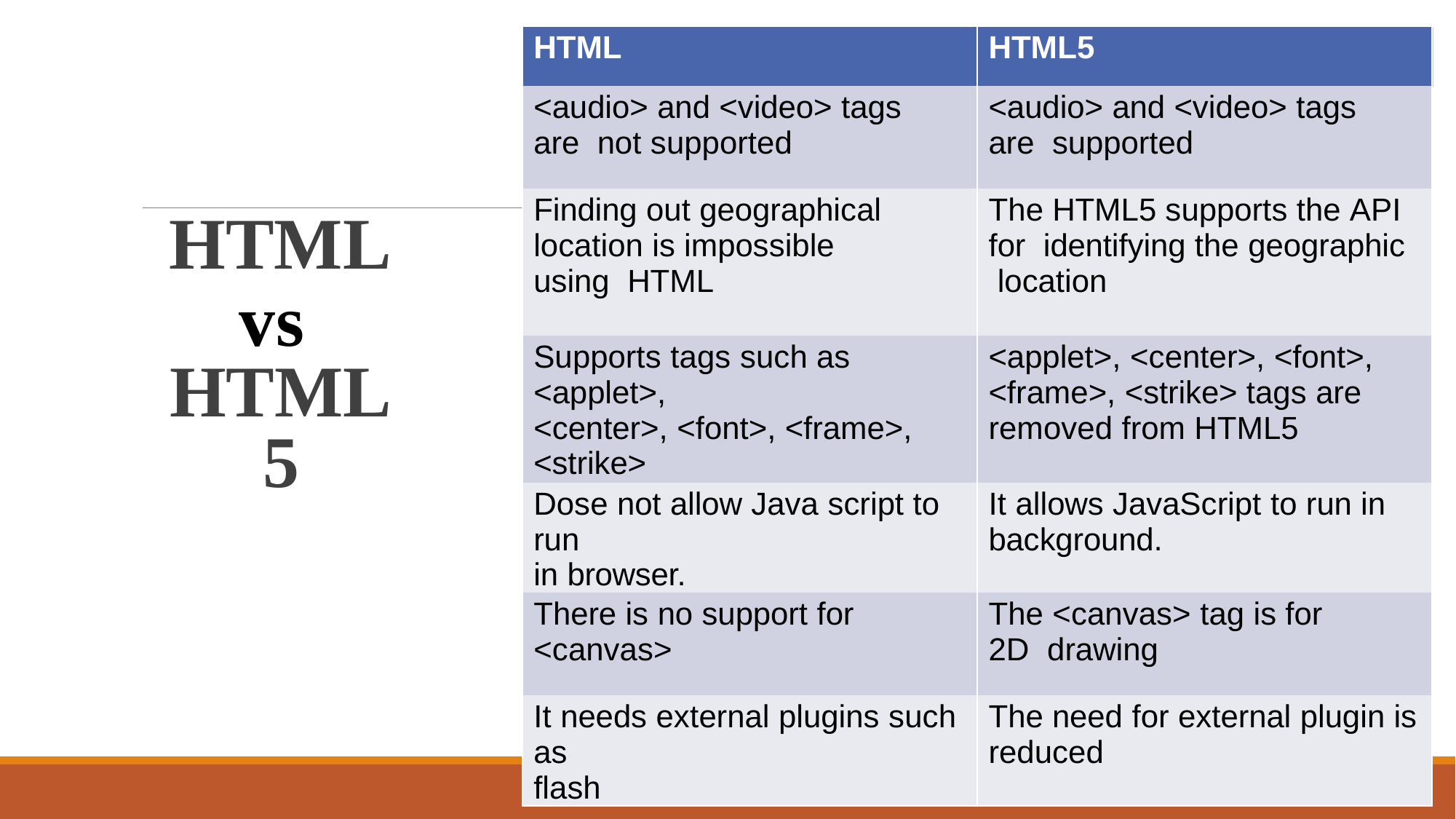

| HTML | HTML5 |
| --- | --- |
| <audio> and <video> tags are not supported | <audio> and <video> tags are supported |
| Finding out geographical location is impossible using HTML | The HTML5 supports the API for identifying the geographic location |
| Supports tags such as <applet>, <center>, <font>, <frame>, <strike> | <applet>, <center>, <font>, <frame>, <strike> tags are removed from HTML5 |
| Dose not allow Java script to run in browser. | It allows JavaScript to run in background. |
| There is no support for <canvas> | The <canvas> tag is for 2D drawing |
| It needs external plugins such as flash | The need for external plugin is reduced |

# HTML
vs  HTML5